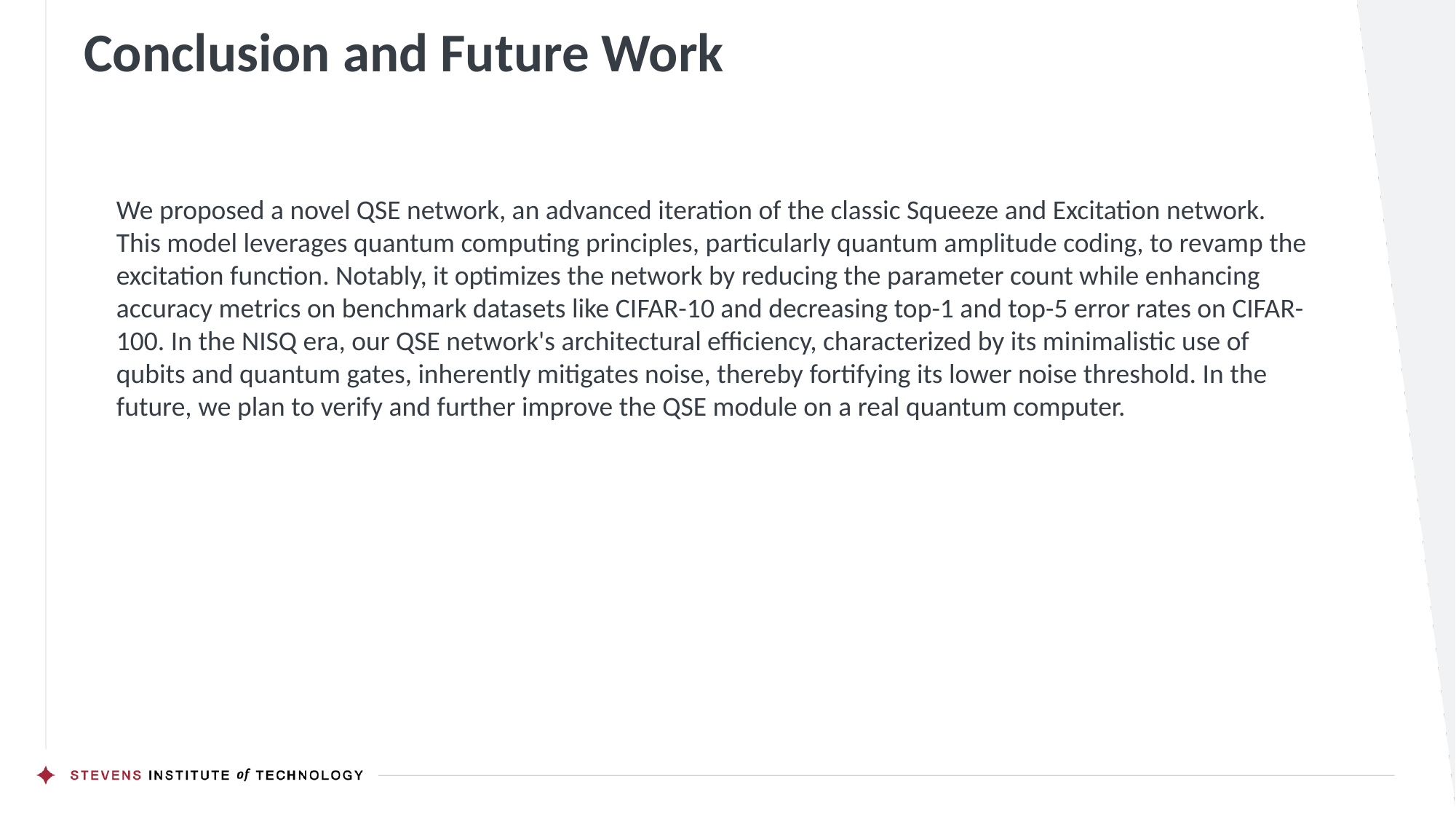

Conclusion and Future Work
We proposed a novel QSE network, an advanced iteration of the classic Squeeze and Excitation network. This model leverages quantum computing principles, particularly quantum amplitude coding, to revamp the excitation function. Notably, it optimizes the network by reducing the parameter count while enhancing accuracy metrics on benchmark datasets like CIFAR-10 and decreasing top-1 and top-5 error rates on CIFAR-100. In the NISQ era, our QSE network's architectural efficiency, characterized by its minimalistic use of qubits and quantum gates, inherently mitigates noise, thereby fortifying its lower noise threshold. In the future, we plan to verify and further improve the QSE module on a real quantum computer.
11